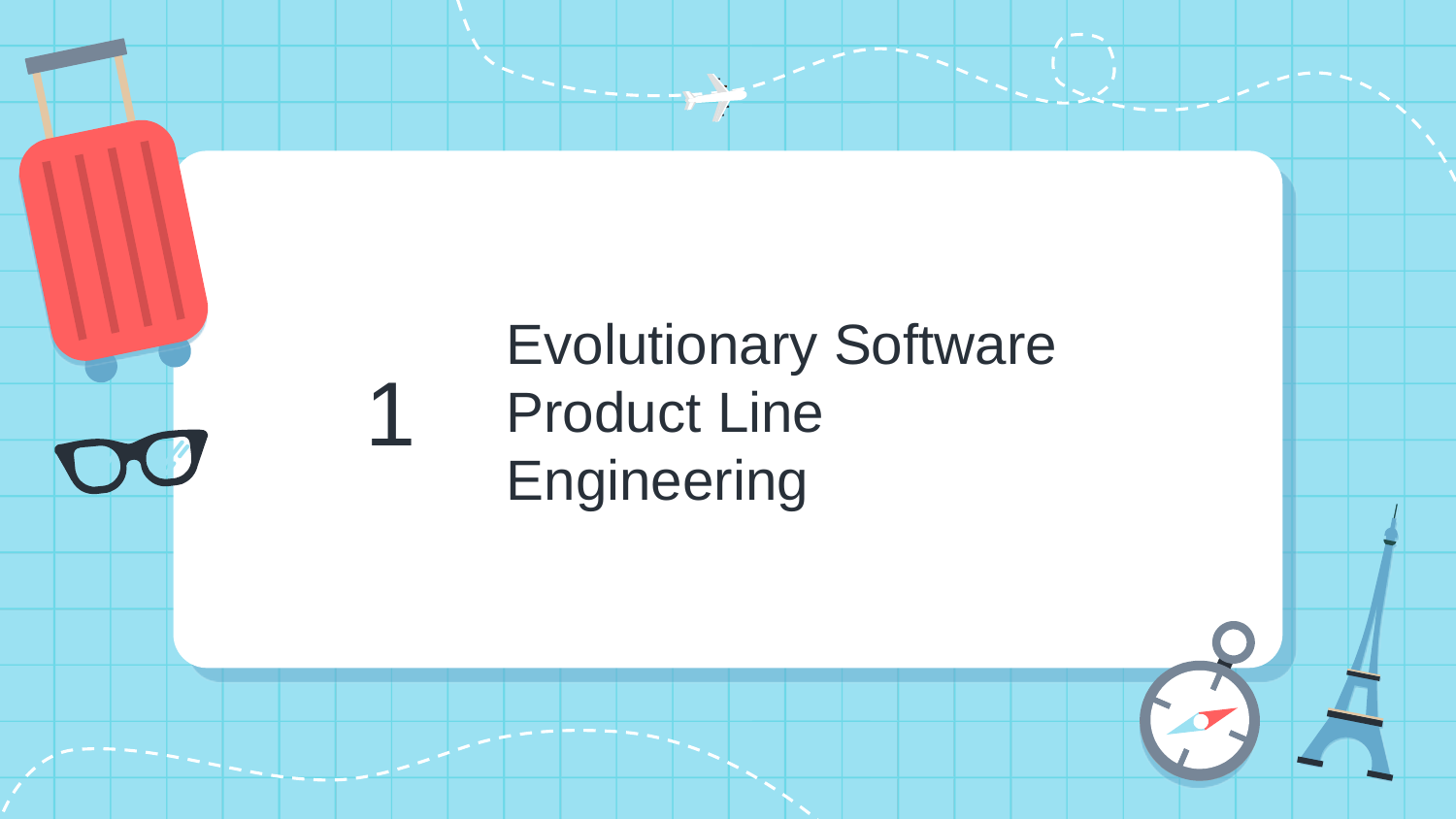

1
# Evolutionary Software Product Line Engineering